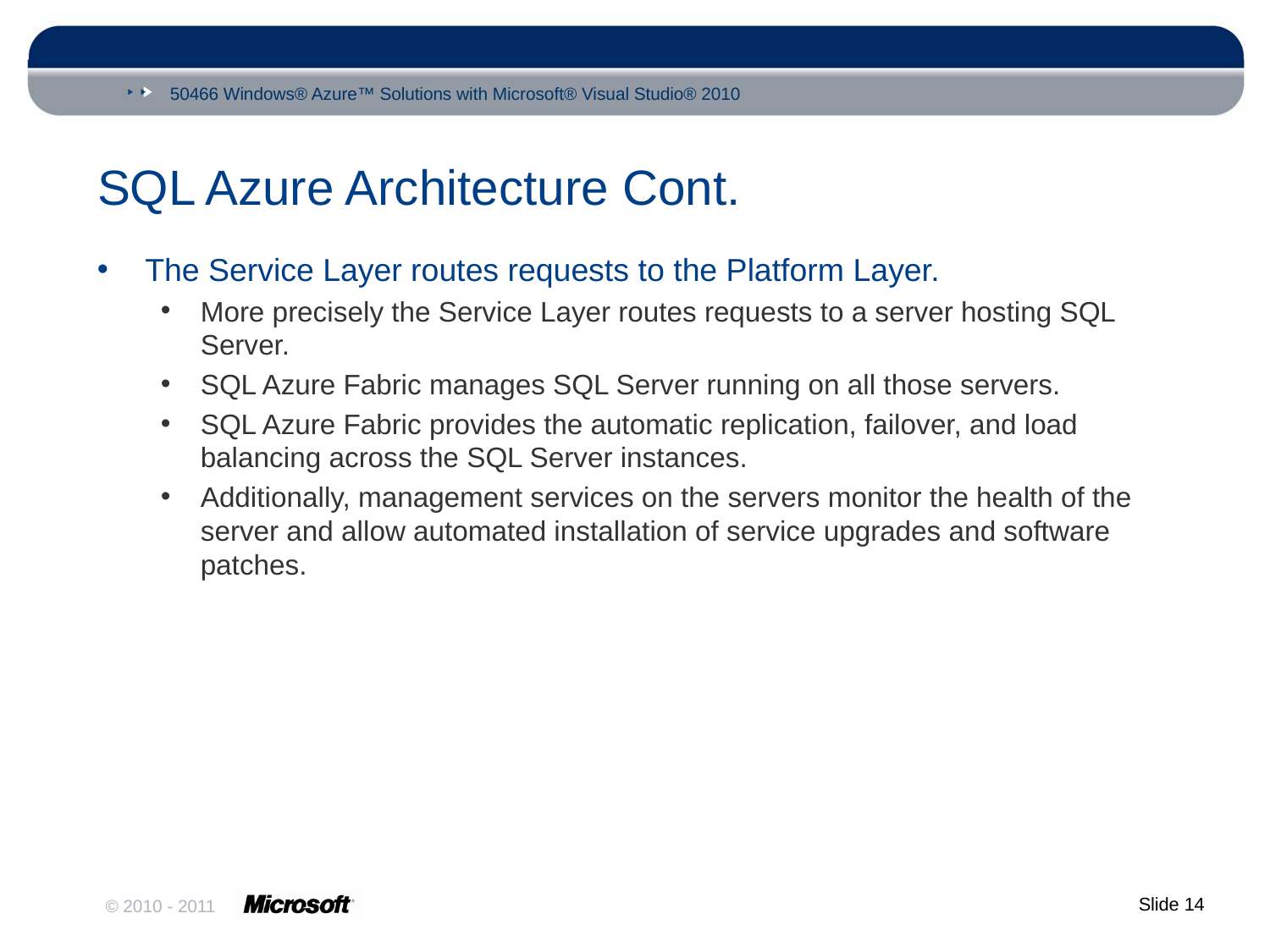

# SQL Azure Architecture Cont.
The Service Layer routes requests to the Platform Layer.
More precisely the Service Layer routes requests to a server hosting SQL Server.
SQL Azure Fabric manages SQL Server running on all those servers.
SQL Azure Fabric provides the automatic replication, failover, and load balancing across the SQL Server instances.
Additionally, management services on the servers monitor the health of the server and allow automated installation of service upgrades and software patches.